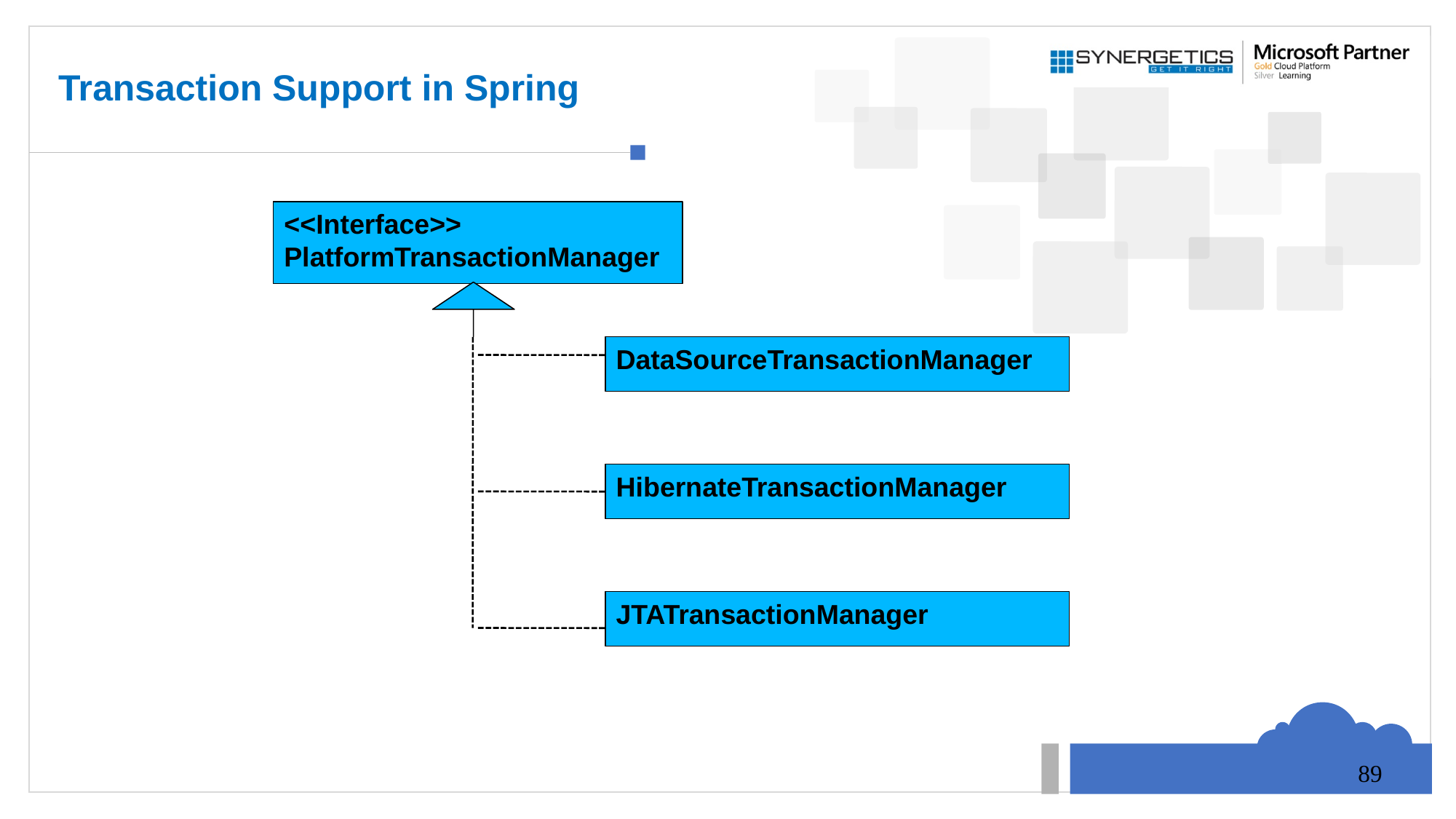

# Transaction Support in Spring
<<Interface>>
PlatformTransactionManager

DataSourceTransactionManager

HibernateTransactionManager

JTATransactionManager